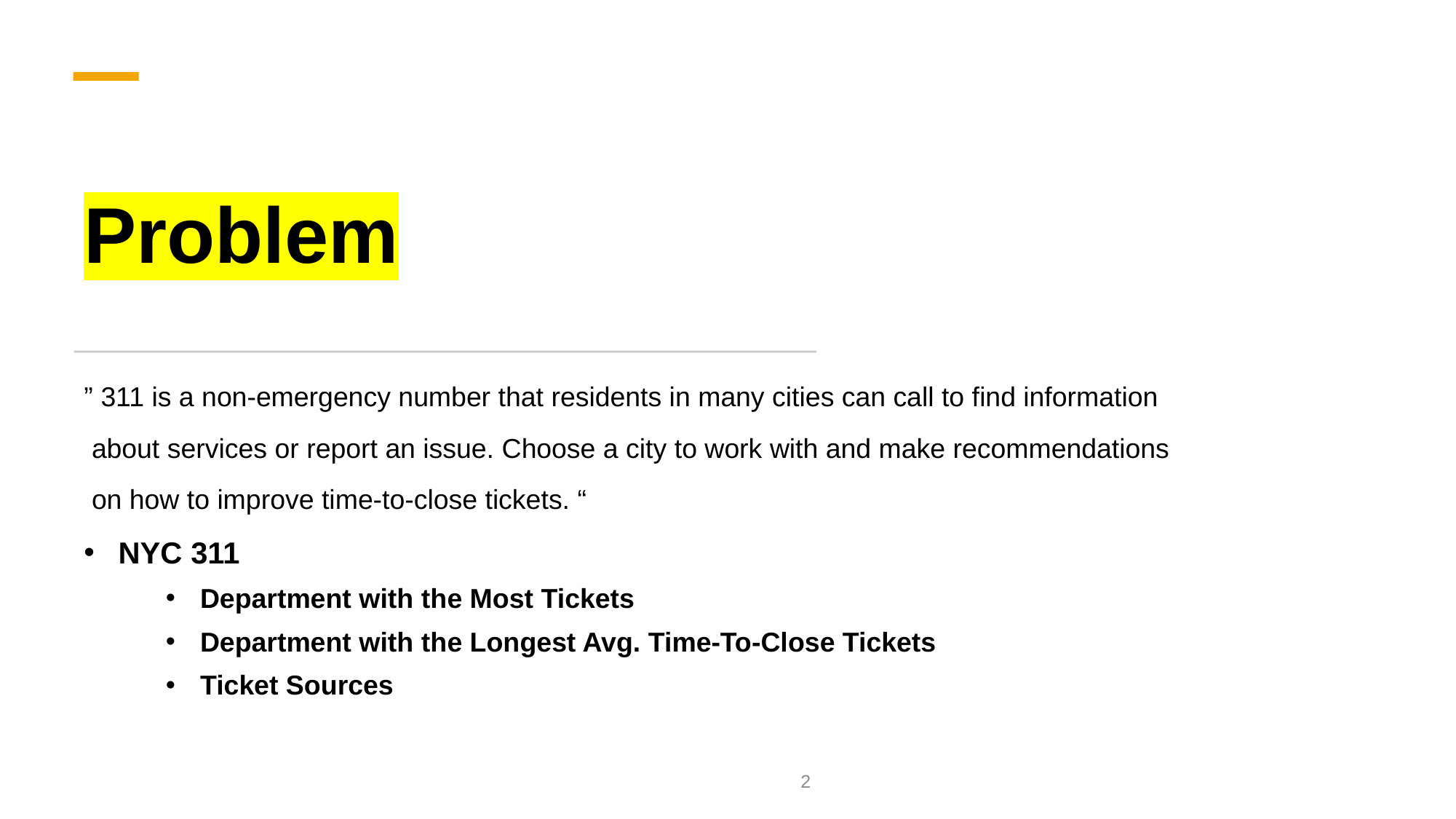

# Problem
” 311 is a non-emergency number that residents in many cities can call to find information
 about services or report an issue. Choose a city to work with and make recommendations
 on how to improve time-to-close tickets. “
NYC 311
Department with the Most Tickets
Department with the Longest Avg. Time-To-Close Tickets
Ticket Sources
2